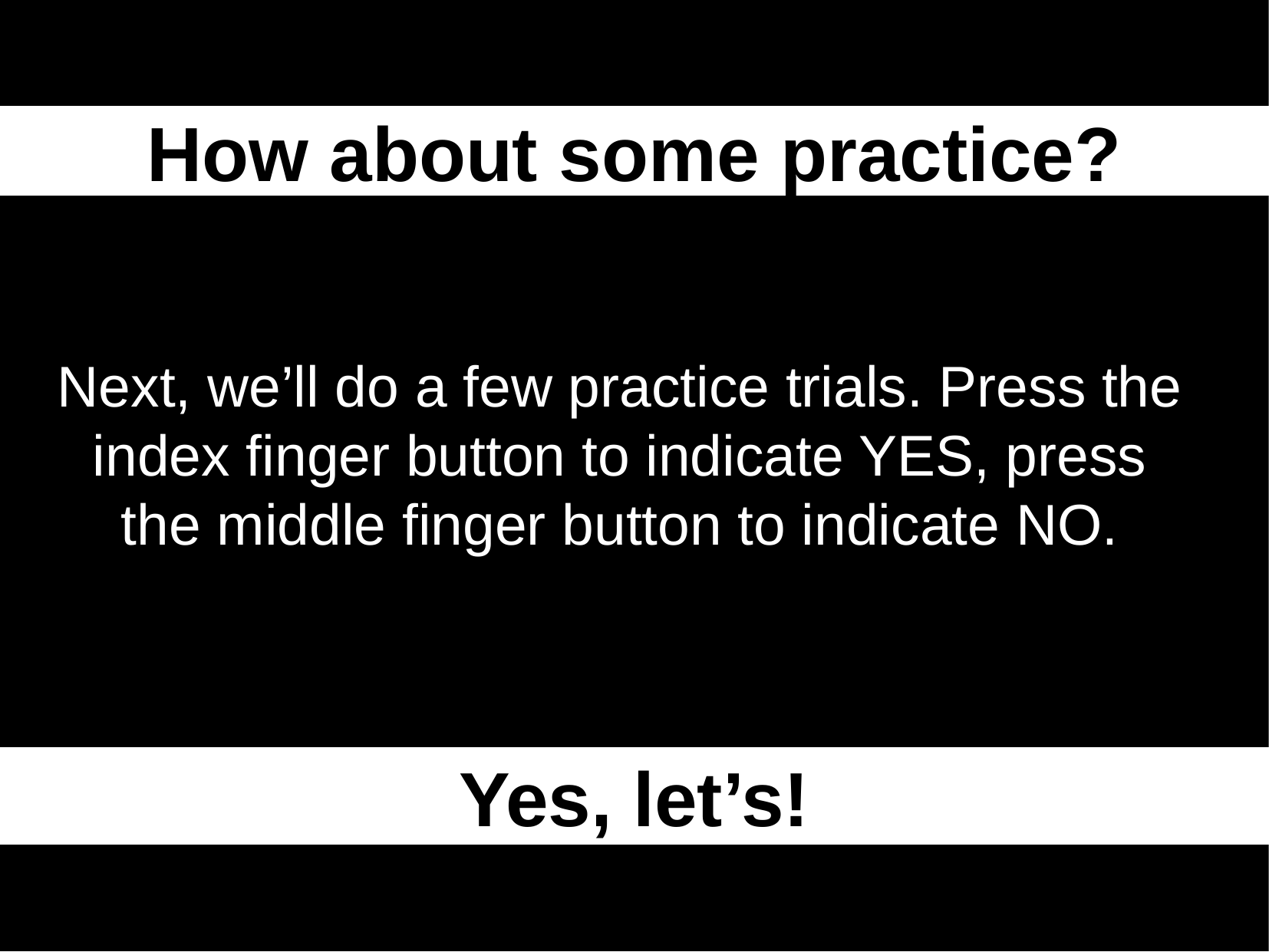

How about some practice?
Next, we’ll do a few practice trials. Press the index finger button to indicate YES, press the middle finger button to indicate NO.
Yes, let’s!